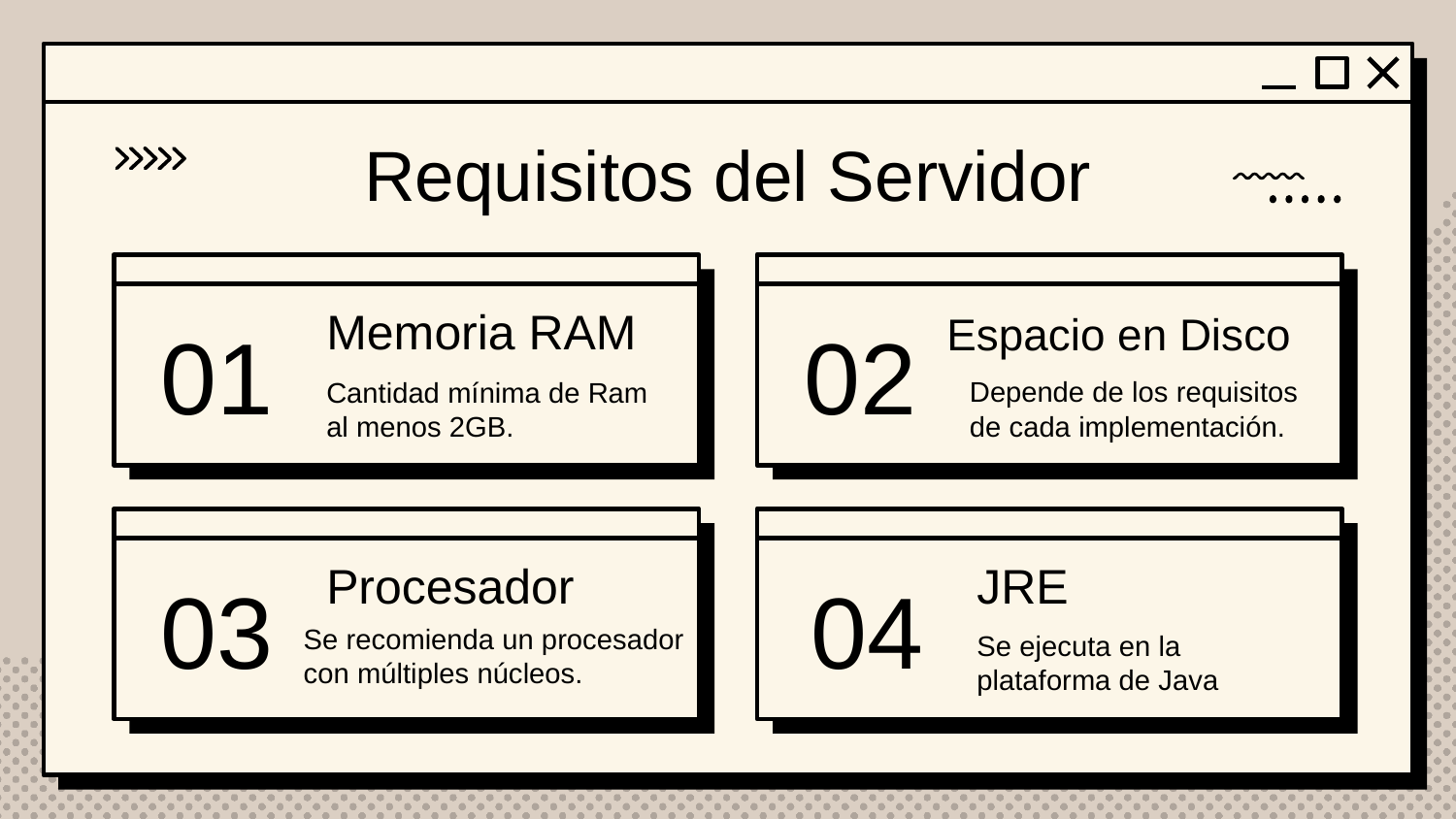

Requisitos del Servidor

# 01
Memoria RAM
02
Espacio en Disco
Depende de los requisitos de cada implementación.
Cantidad mínima de Ram al menos 2GB.

04
JRE
03
Procesador
Se recomienda un procesador con múltiples núcleos.
Se ejecuta en la plataforma de Java